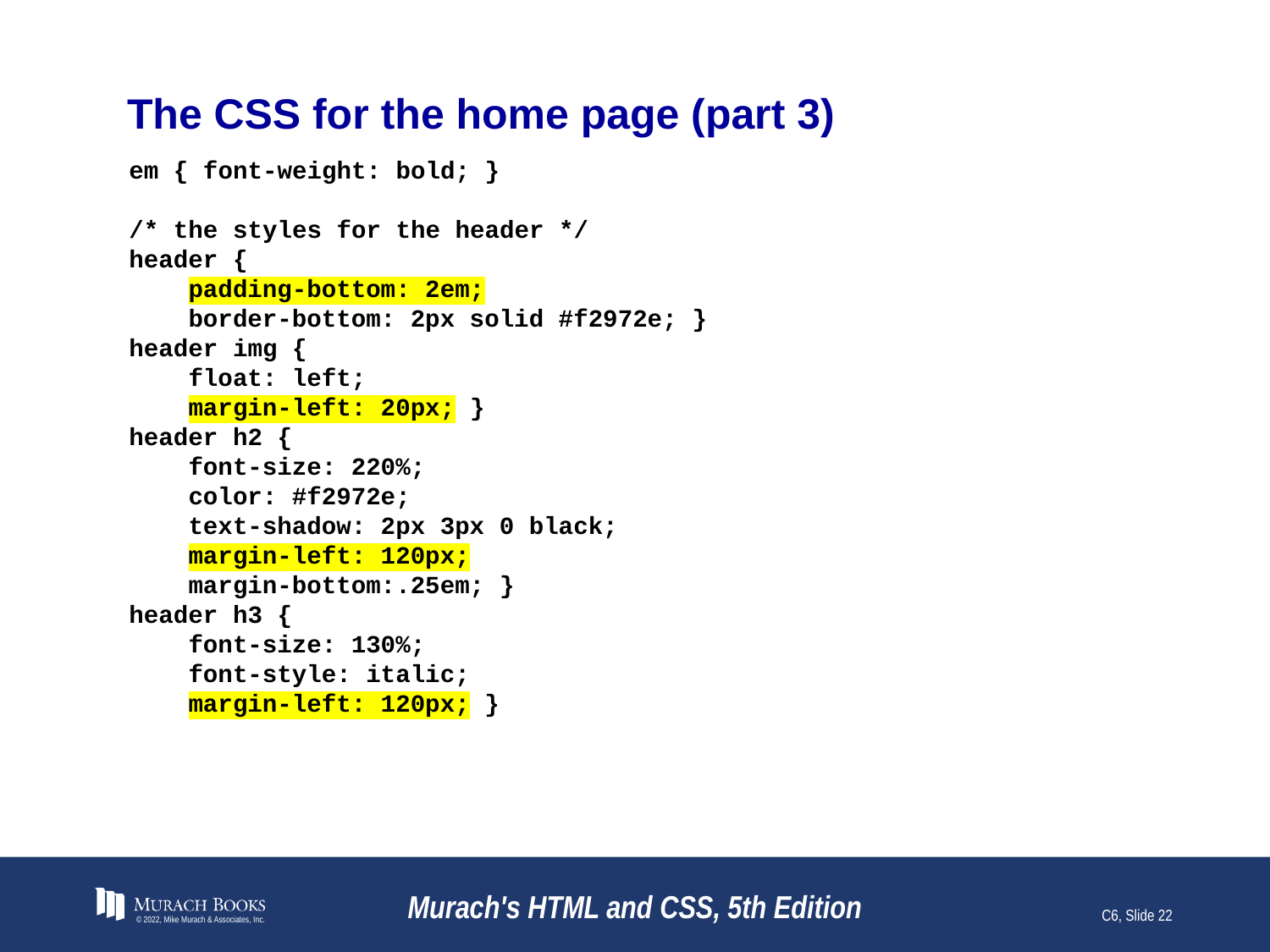

# The CSS for the home page (part 3)
em { font-weight: bold; }

/* the styles for the header */
header {
    padding-bottom: 2em;
    border-bottom: 2px solid #f2972e; }
header img {
    float: left;
    margin-left: 20px; }
header h2 {
    font-size: 220%;
    color: #f2972e;
    text-shadow: 2px 3px 0 black;
    margin-left: 120px;
    margin-bottom:.25em; }
header h3 {
    font-size: 130%;
    font-style: italic;
    margin-left: 120px; }

© 2022, Mike Murach & Associates, Inc.
Murach's HTML and CSS, 5th Edition

C6, Slide 22